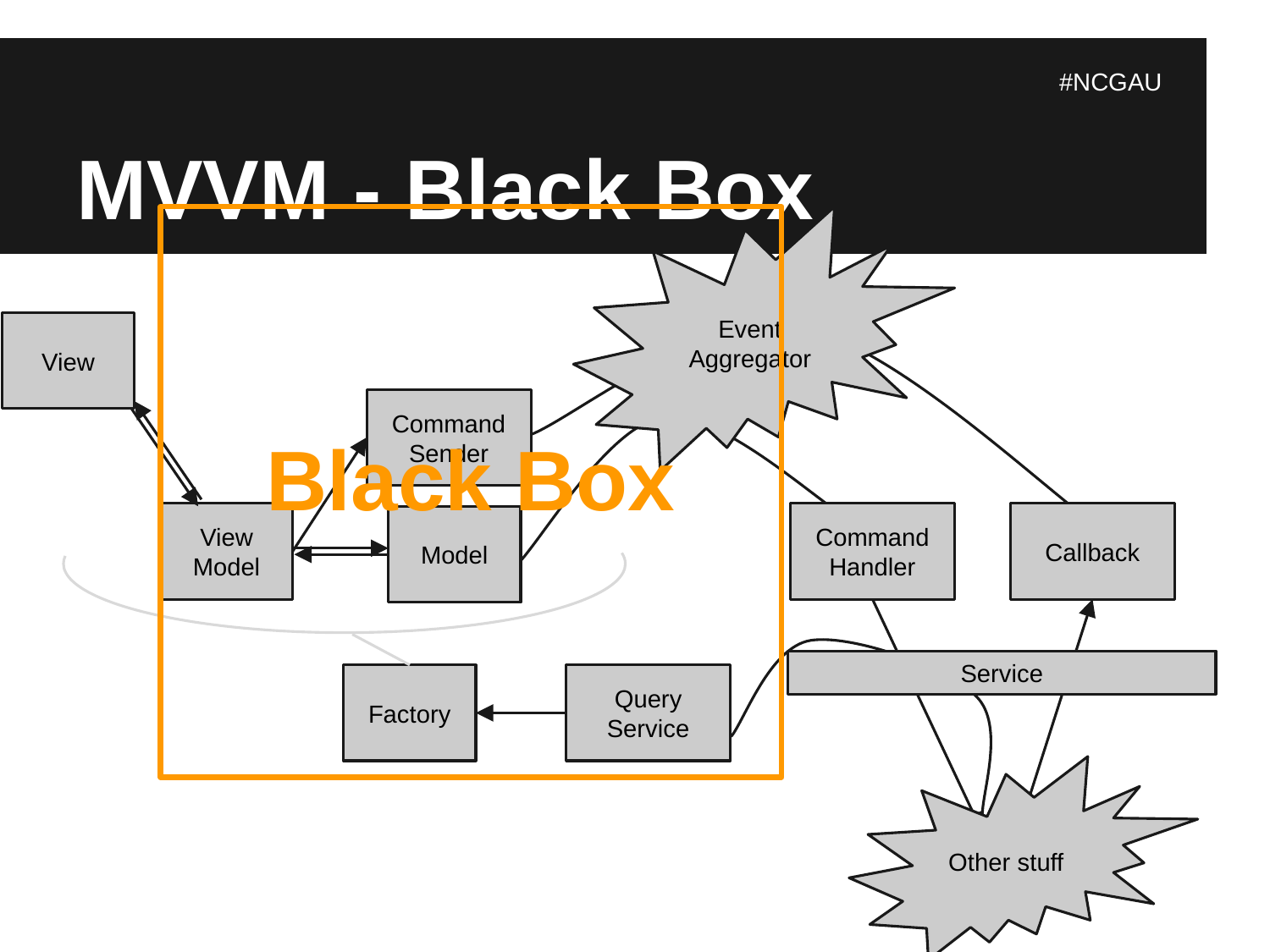

# MVVM - Black Box
#NCGAU
Black Box

Event Aggregator
View

Command Sender

View Model
Command Handler
Callback
Model

Service
Factory
Query Service
Other stuff